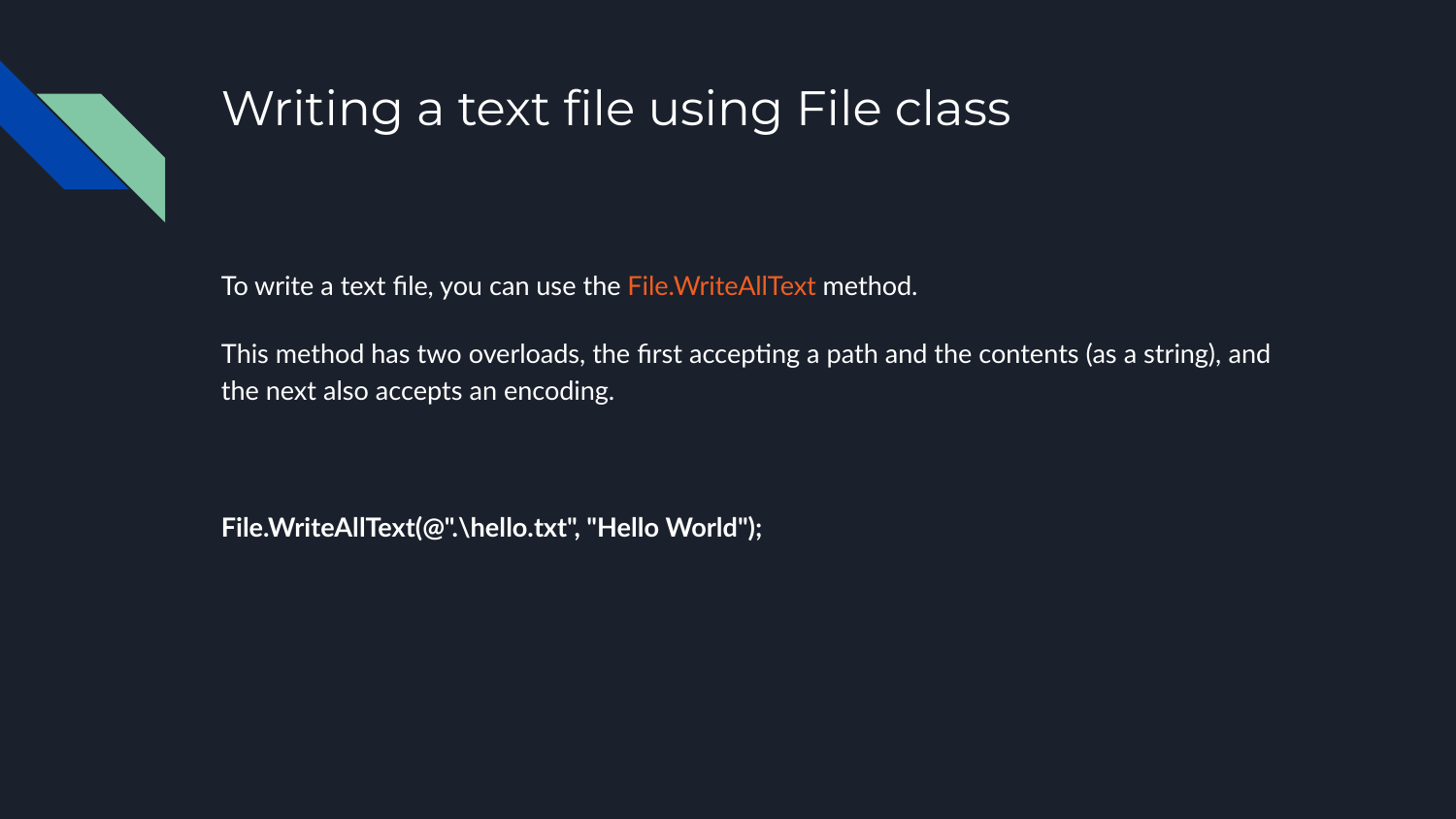

# Writing a text file using File class
To write a text file, you can use the File.WriteAllText method.
This method has two overloads, the first accepting a path and the contents (as a string), and the next also accepts an encoding.

File.WriteAllText(@".\hello.txt", "Hello World");